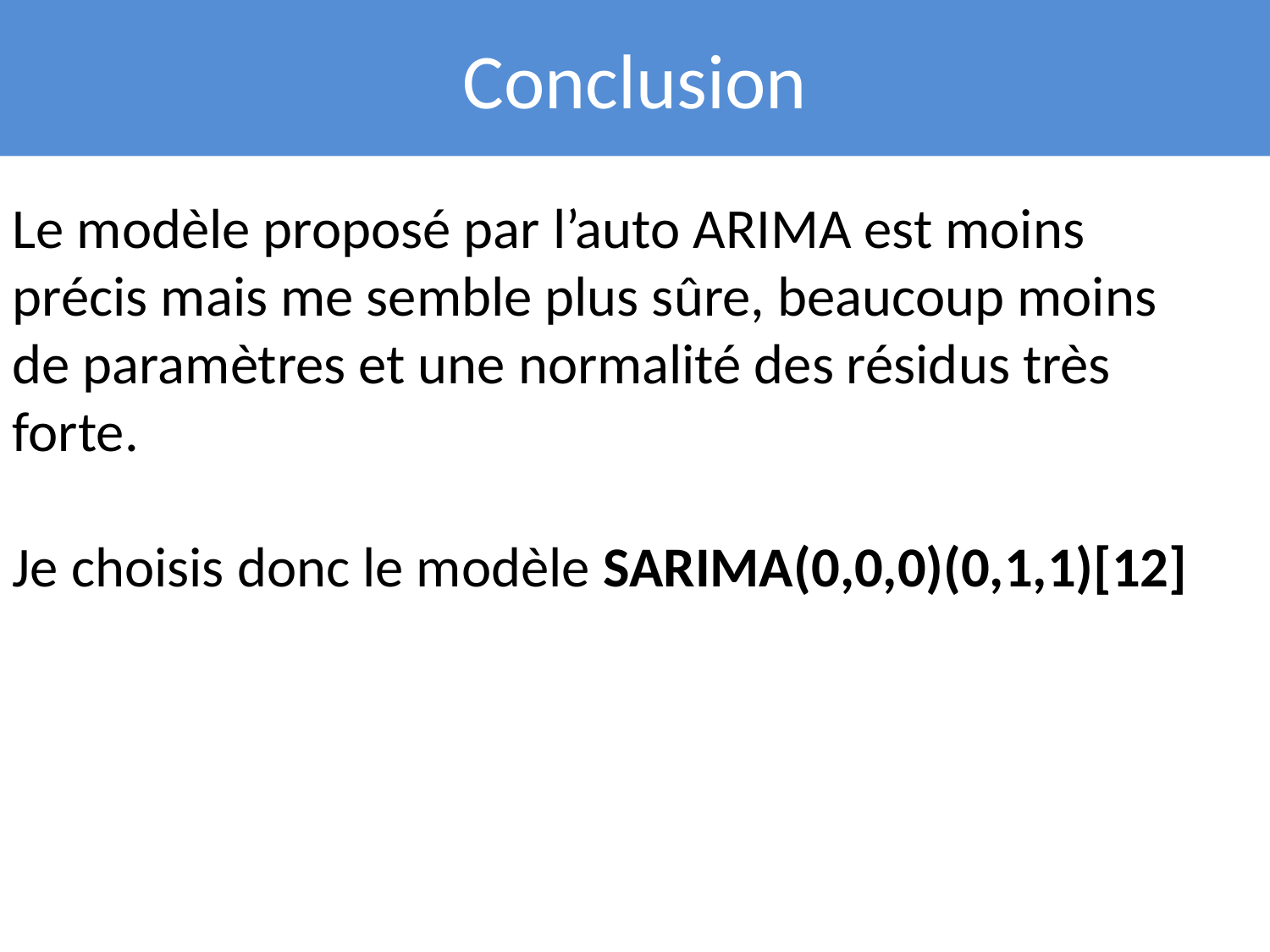

Conclusion
Le modèle proposé par l’auto ARIMA est moins précis mais me semble plus sûre, beaucoup moins de paramètres et une normalité des résidus très forte.

Je choisis donc le modèle SARIMA(0,0,0)(0,1,1)[12]